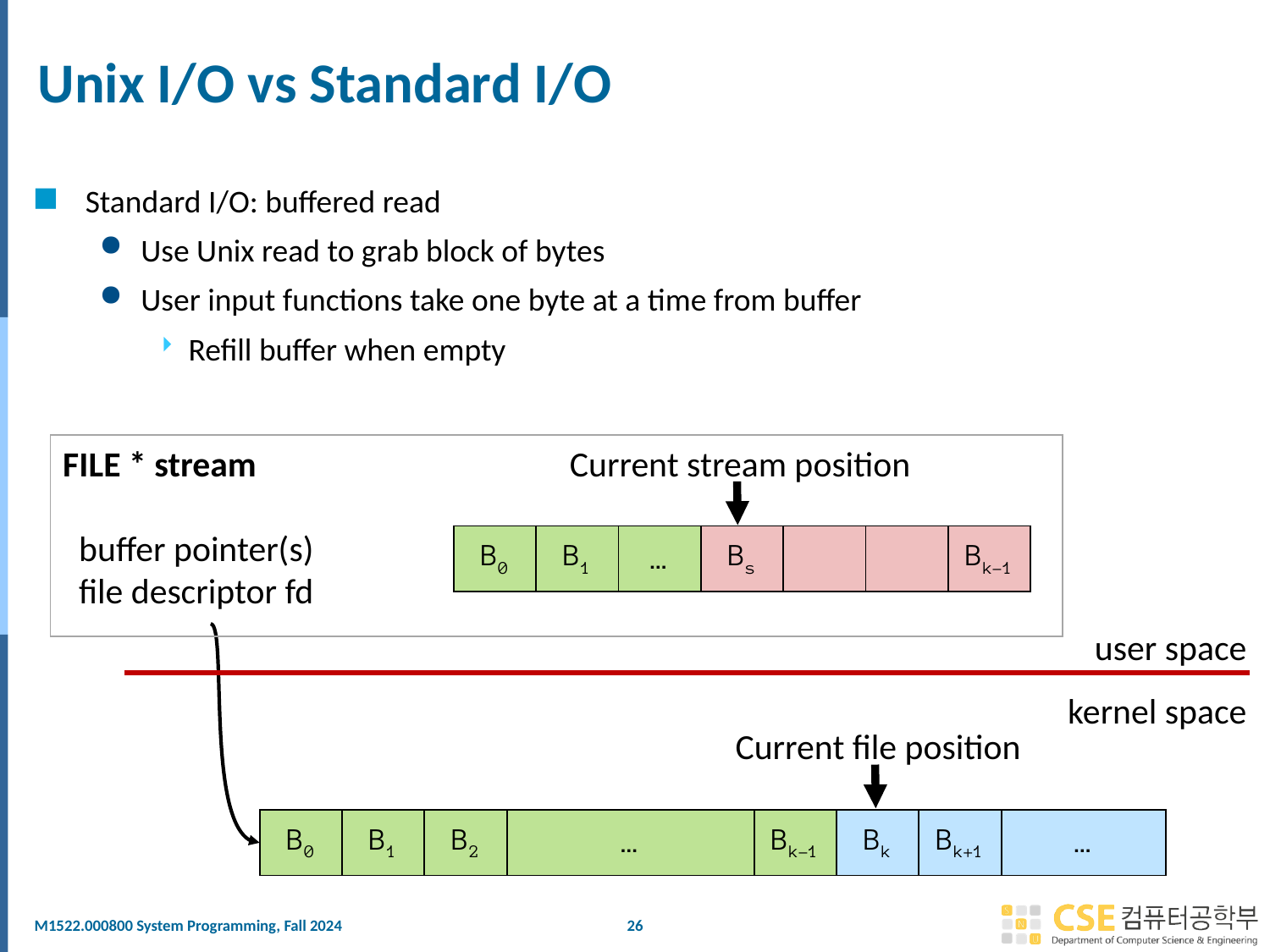

# Unix I/O vs Standard I/O
Standard I/O: buffered read
Use Unix read to grab block of bytes
User input functions take one byte at a time from buffer
Refill buffer when empty
FILE * stream

  buffer pointer(s)
  file descriptor fd

Current stream position

| B0 | B1 | … | Bs |  |  | Bk-1 |
| --- | --- | --- | --- | --- | --- | --- |
user space
kernel space
Current file position

| B0 | B1 | B2 | … | Bk-1 | Bk | Bk+1 | … |
| --- | --- | --- | --- | --- | --- | --- | --- |